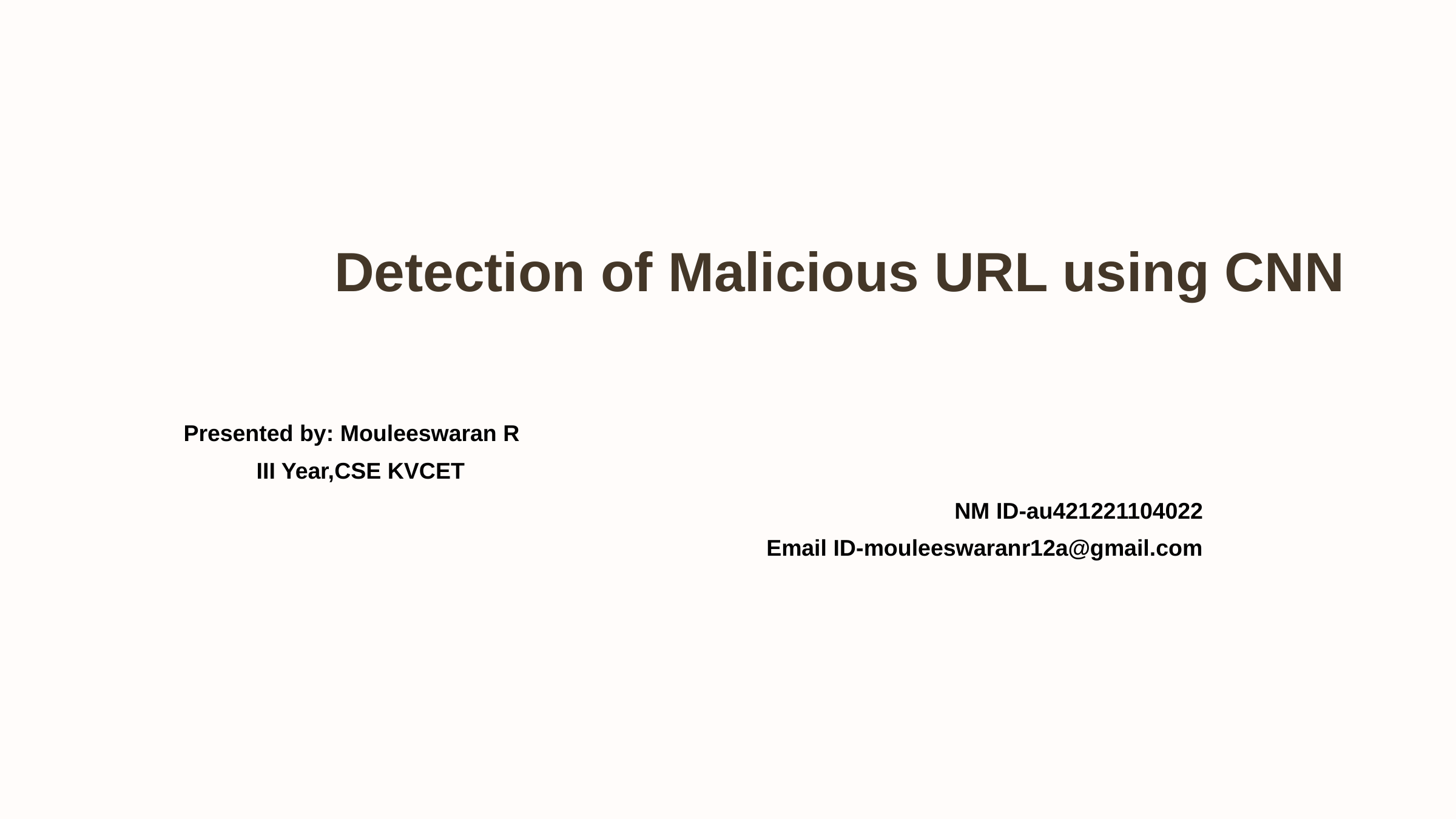

Detection of Malicious URL using CNN

Presented by: Mouleeswaran R

III Year,CSE KVCET
NM ID-au421221104022

Email ID-mouleeswaranr12a@gmail.com